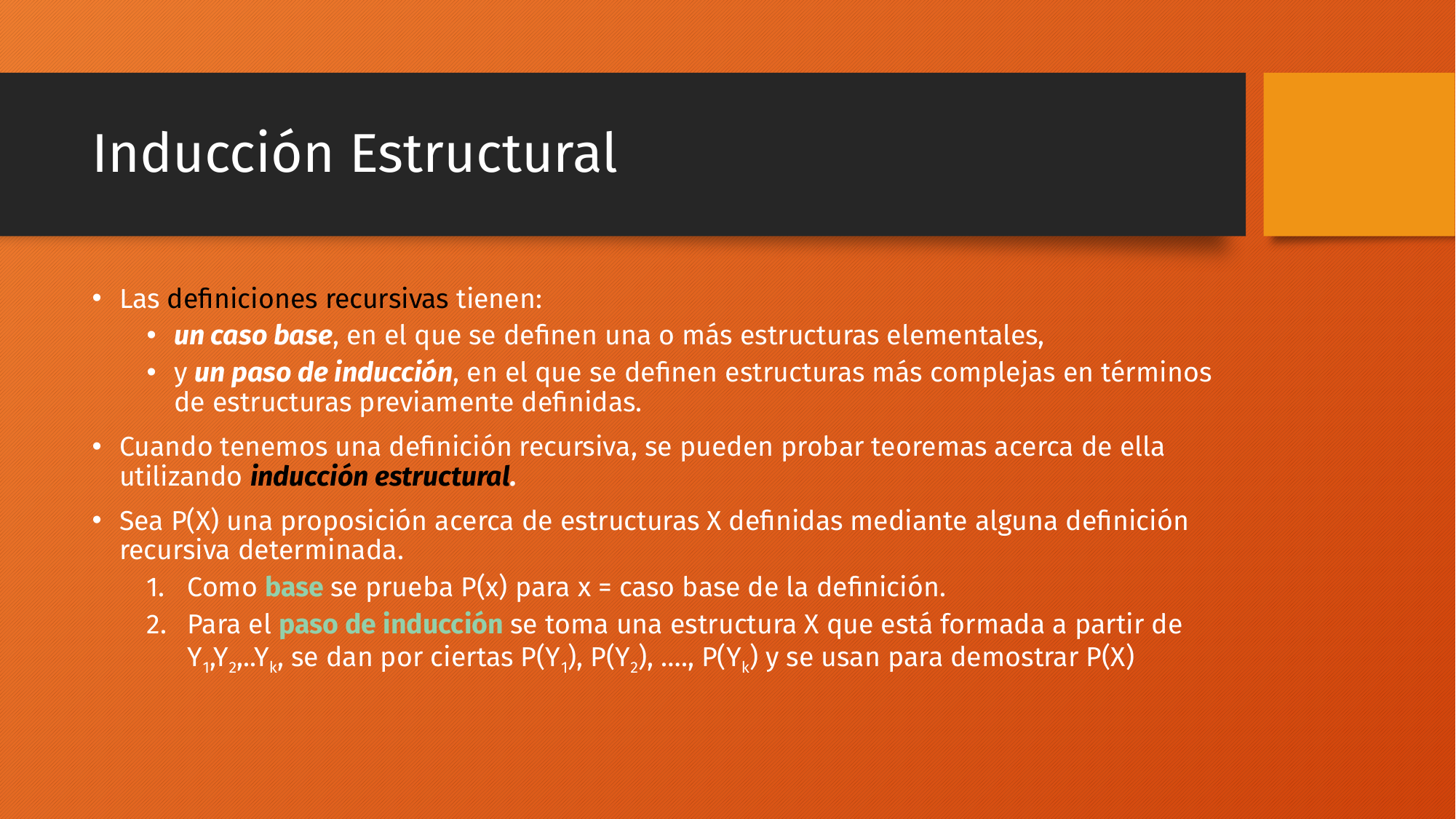

# Inducción Estructural
Las definiciones recursivas tienen:
un caso base, en el que se definen una o más estructuras elementales,
y un paso de inducción, en el que se definen estructuras más complejas en términos de estructuras previamente definidas.
Cuando tenemos una definición recursiva, se pueden probar teoremas acerca de ella utilizando inducción estructural.
Sea P(X) una proposición acerca de estructuras X definidas mediante alguna definición recursiva determinada.
Como base se prueba P(x) para x = caso base de la definición.
Para el paso de inducción se toma una estructura X que está formada a partir de Y1,Y2,..Yk, se dan por ciertas P(Y1), P(Y2), …., P(Yk) y se usan para demostrar P(X)